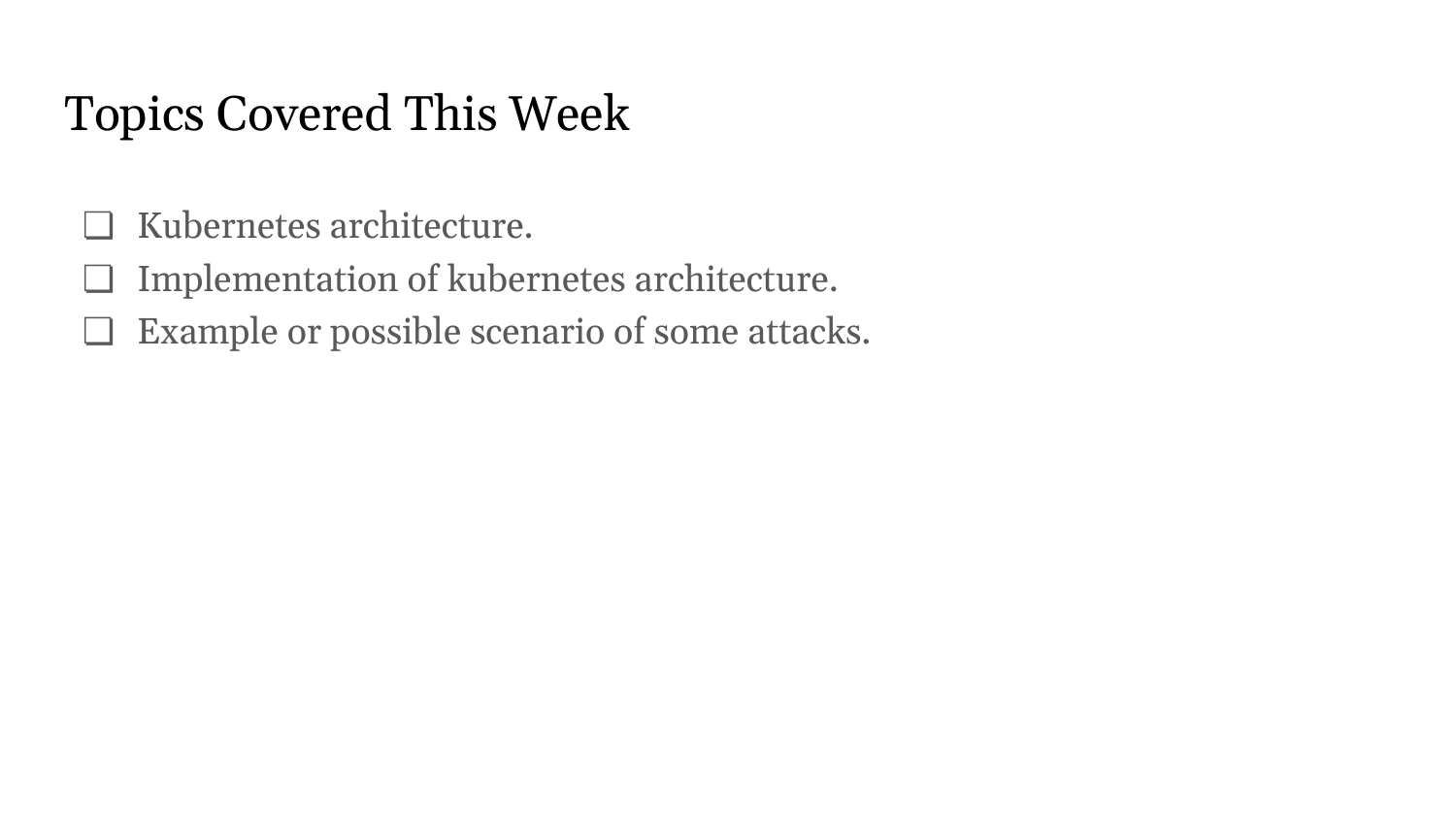

# Topics Covered This Week
Kubernetes architecture.
Implementation of kubernetes architecture.
Example or possible scenario of some attacks.